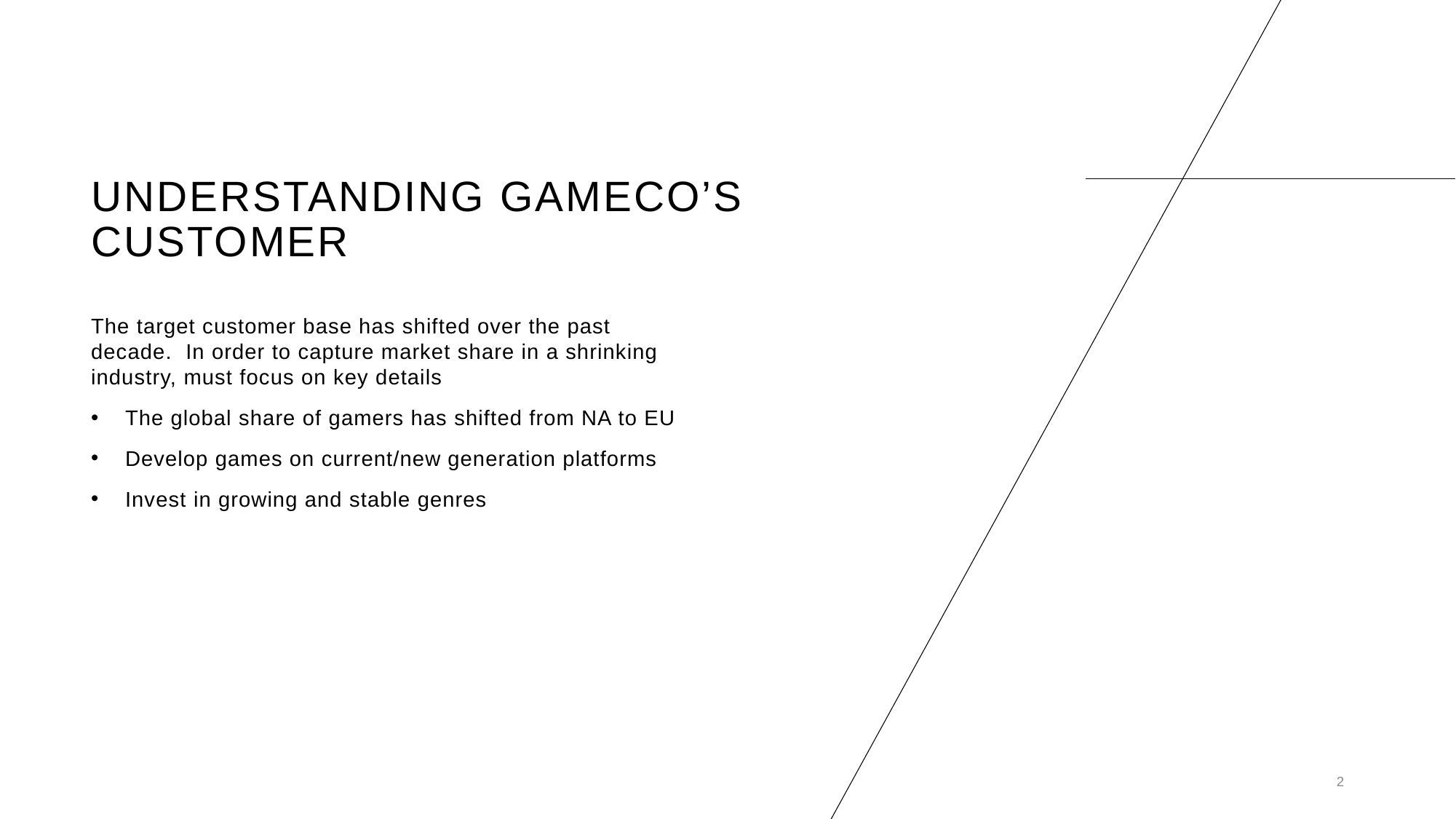

# Understanding GameCo’s Customer
The target customer base has shifted over the past decade.  In order to capture market share in a shrinking industry, must focus on key details
The global share of gamers has shifted from NA to EU
Develop games on current/new generation platforms
Invest in growing and stable genres

2